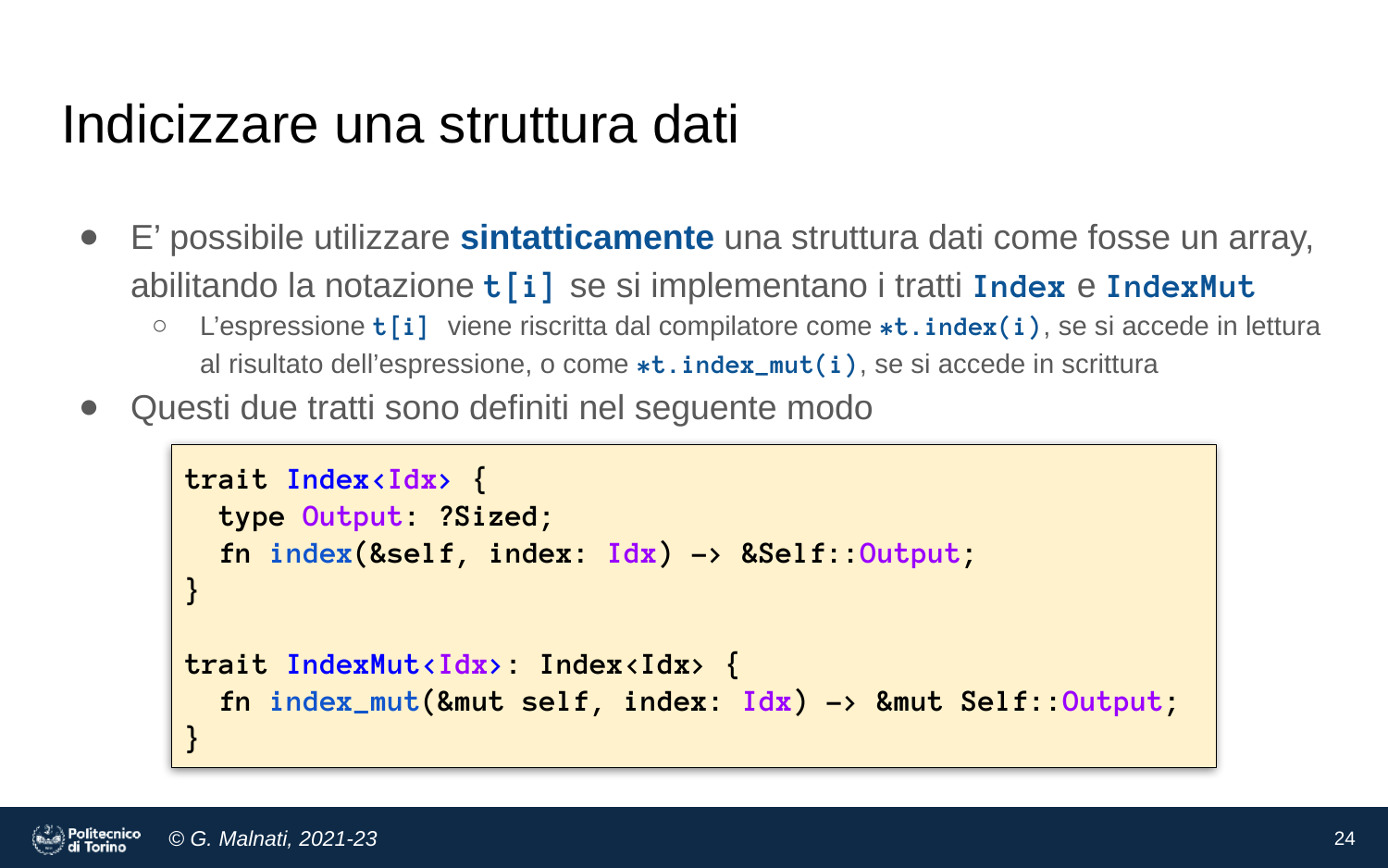

# Indicizzare una struttura dati
E’ possibile utilizzare sintatticamente una struttura dati come fosse un array, abilitando la notazione t[i] se si implementano i tratti Index e IndexMut
L’espressione t[i] viene riscritta dal compilatore come *t.index(i), se si accede in lettura al risultato dell’espressione, o come *t.index_mut(i), se si accede in scrittura
Questi due tratti sono definiti nel seguente modo
trait Index<Idx> {
  type Output: ?Sized;
  fn index(&self, index: Idx) -> &Self::Output;
}

trait IndexMut<Idx>: Index<Idx> {
  fn index_mut(&mut self, index: Idx) -> &mut Self::Output;
}
24